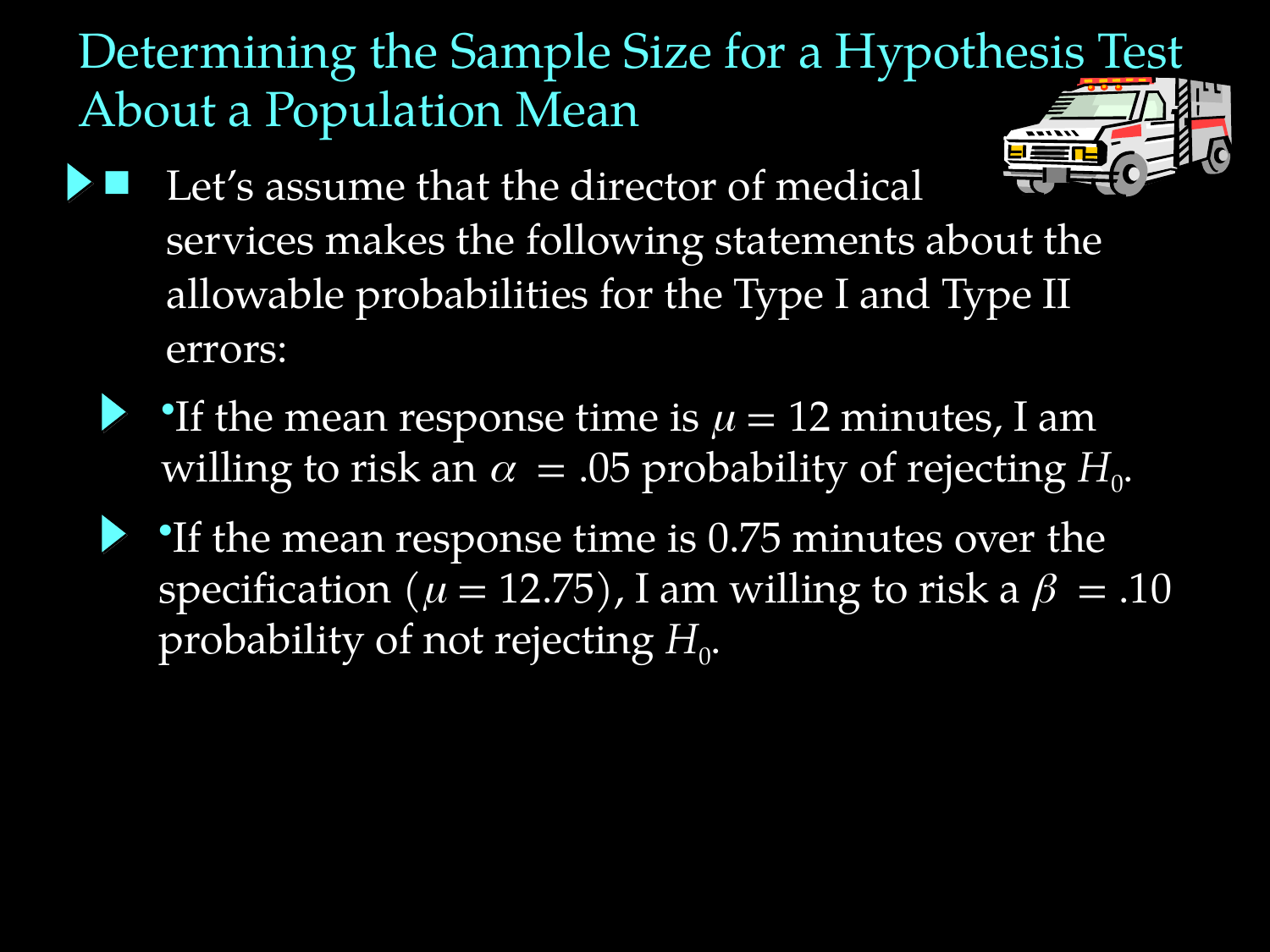

Determining the Sample Size for a Hypothesis Test About a Population Mean

 Let’s assume that the director of medical
	 services makes the following statements about the
 	 allowable probabilities for the Type I and Type II
	 errors:

If the mean response time is μ = 12 minutes, I am willing to risk an α  = .05 probability of rejecting H0.

If the mean response time is 0.75 minutes over the specification (μ = 12.75), I am willing to risk a β  = .10 probability of not rejecting H0.